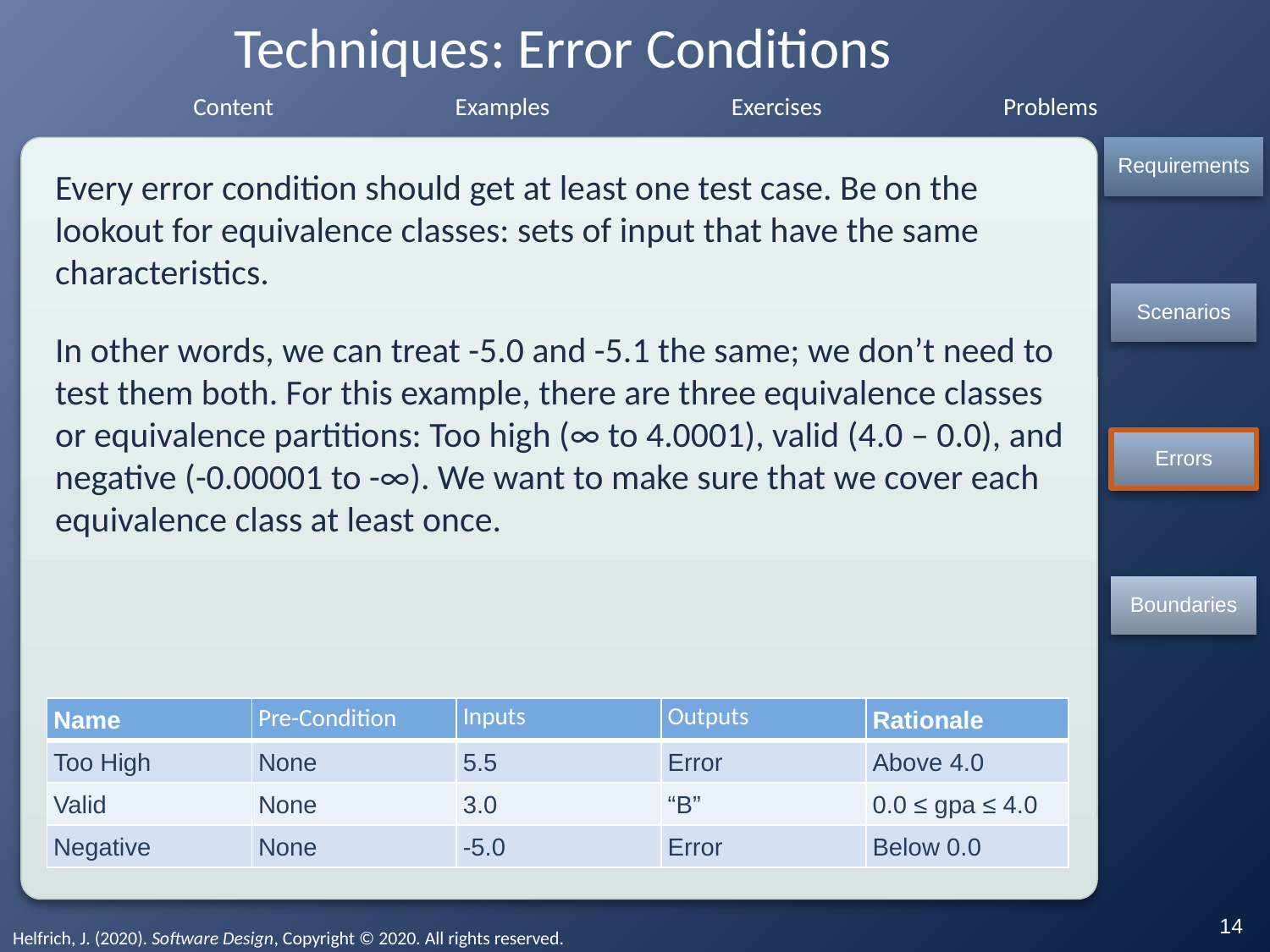

# Techniques: Error Conditions
Requirements
Every error condition should get at least one test case. Be on the lookout for equivalence classes: sets of input that have the same characteristics.
In other words, we can treat -5.0 and -5.1 the same; we don’t need to test them both. For this example, there are three equivalence classes or equivalence partitions: Too high (∞ to 4.0001), valid (4.0 – 0.0), and negative (-0.00001 to -∞). We want to make sure that we cover each equivalence class at least once.
Scenarios
Errors
Boundaries
| Name | Pre-Condition | Inputs | Outputs | Rationale |
| --- | --- | --- | --- | --- |
| Too High | None | 5.5 | Error | Above 4.0 |
| Valid | None | 3.0 | “B” | 0.0 ≤ gpa ≤ 4.0 |
| Negative | None | -5.0 | Error | Below 0.0 |

14